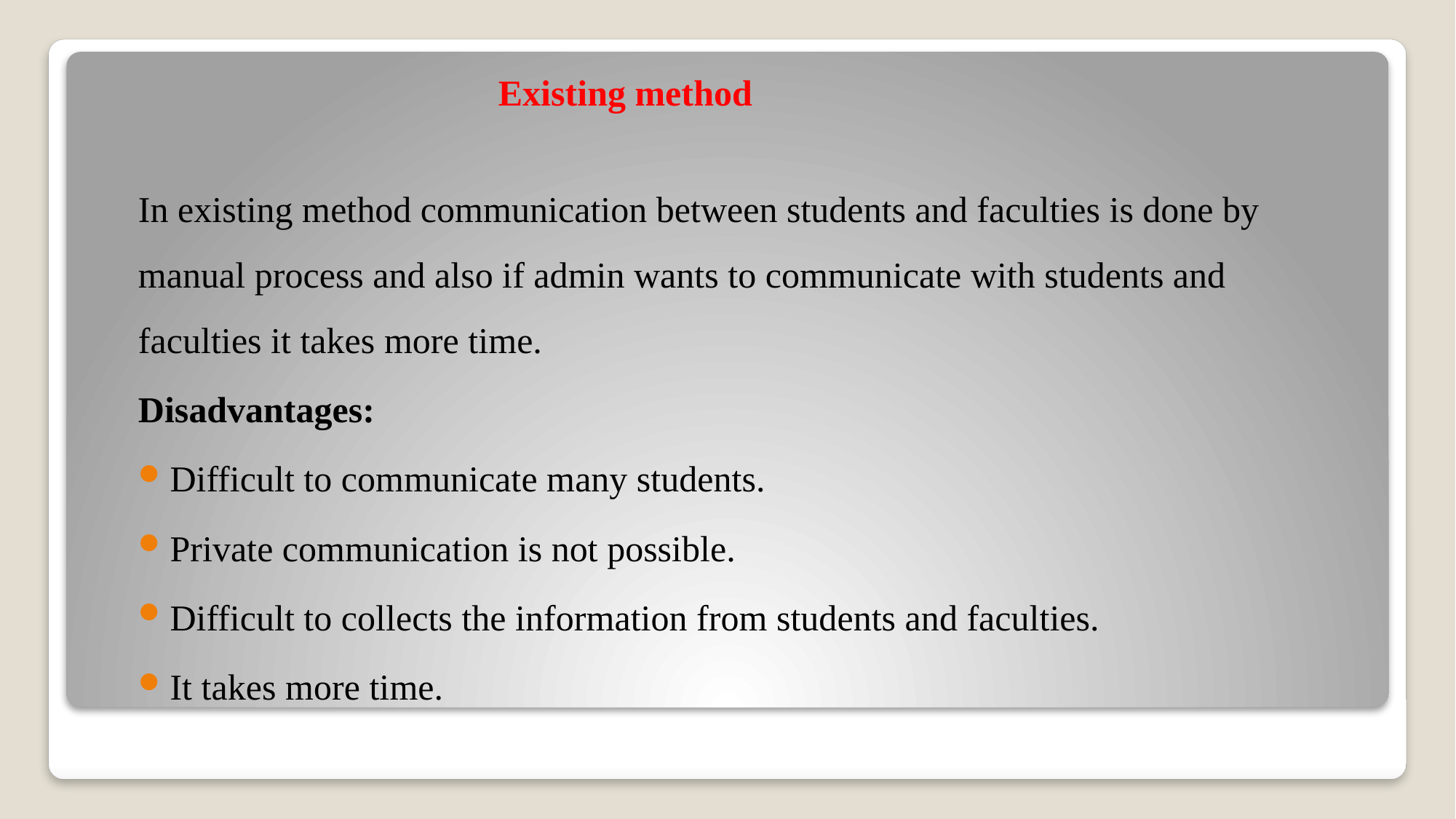

# Existing method
In existing method communication between students and faculties is done by manual process and also if admin wants to communicate with students and faculties it takes more time.
Disadvantages:
Difficult to communicate many students.
Private communication is not possible.
Difficult to collects the information from students and faculties.
It takes more time.